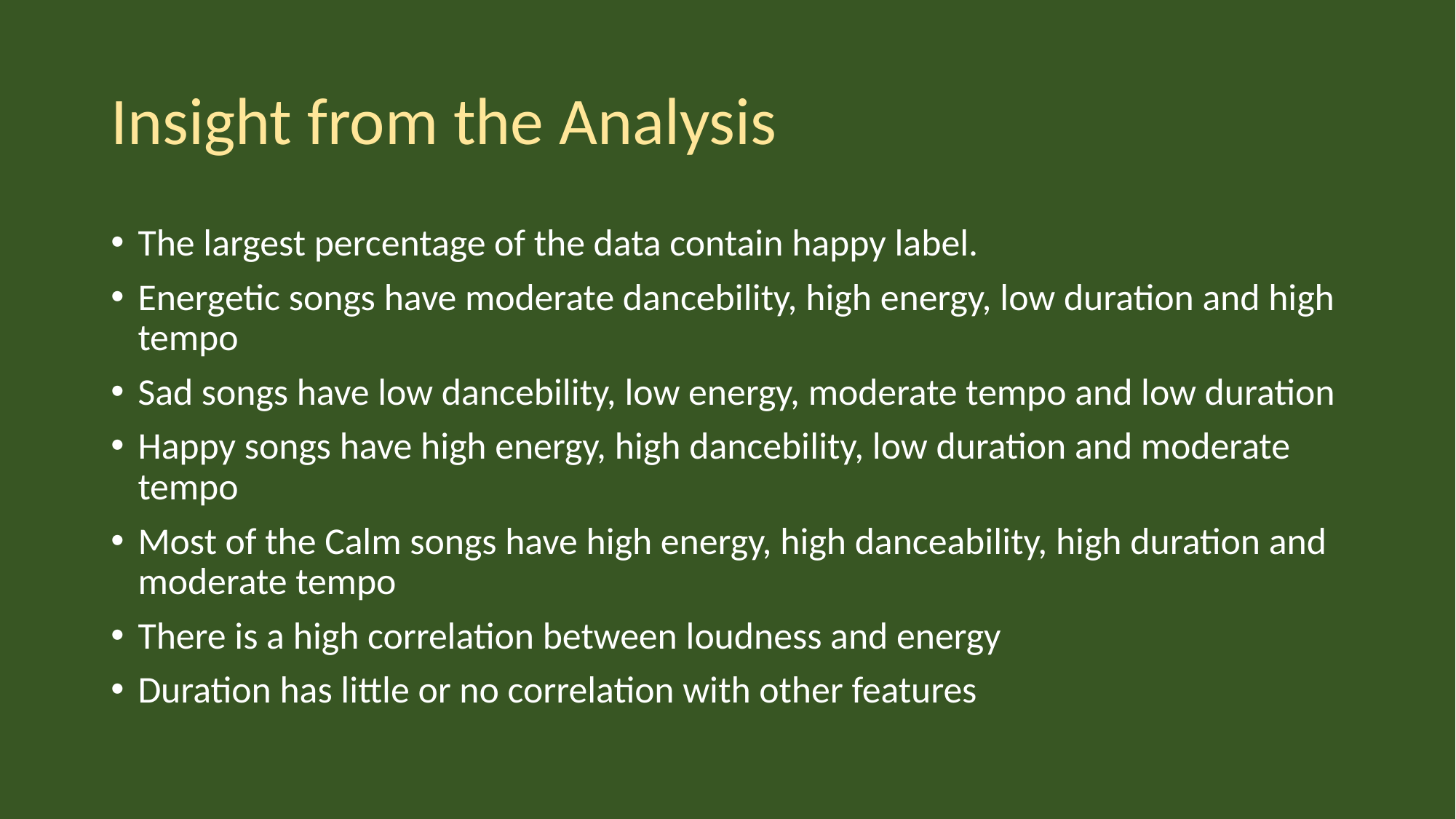

# Insight from the Analysis
The largest percentage of the data contain happy label.
Energetic songs have moderate dancebility, high energy, low duration and high tempo
Sad songs have low dancebility, low energy, moderate tempo and low duration
Happy songs have high energy, high dancebility, low duration and moderate tempo
Most of the Calm songs have high energy, high danceability, high duration and moderate tempo
There is a high correlation between loudness and energy
Duration has little or no correlation with other features